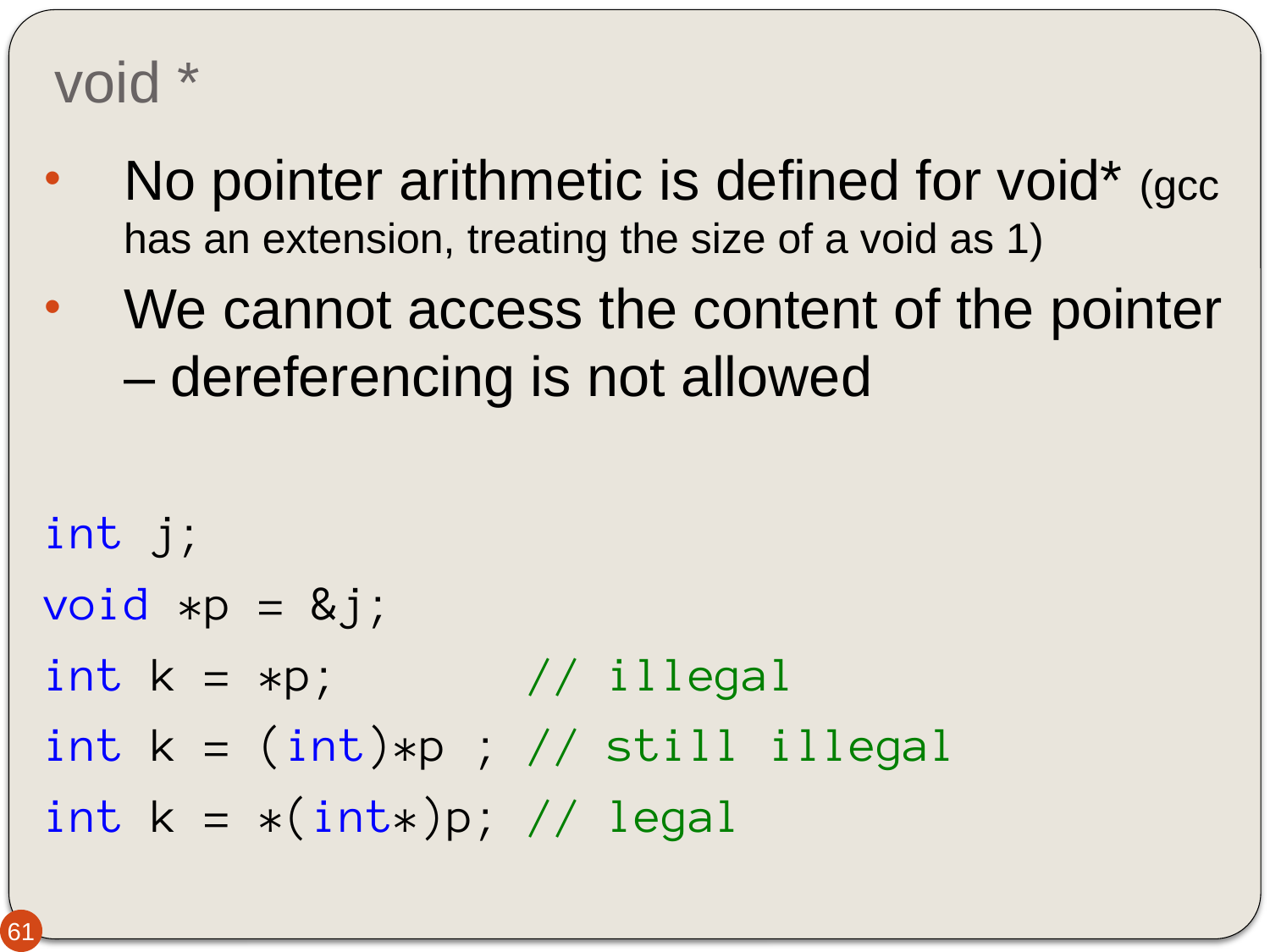

# void *
No pointer arithmetic is defined for void* (gcc has an extension, treating the size of a void as 1)
We cannot access the content of the pointer – dereferencing is not allowed

int j;
void *p = &j;
int k = *p;       // illegal
int k = (int)*p ; // still illegal
int k = *(int*)p; // legal
61